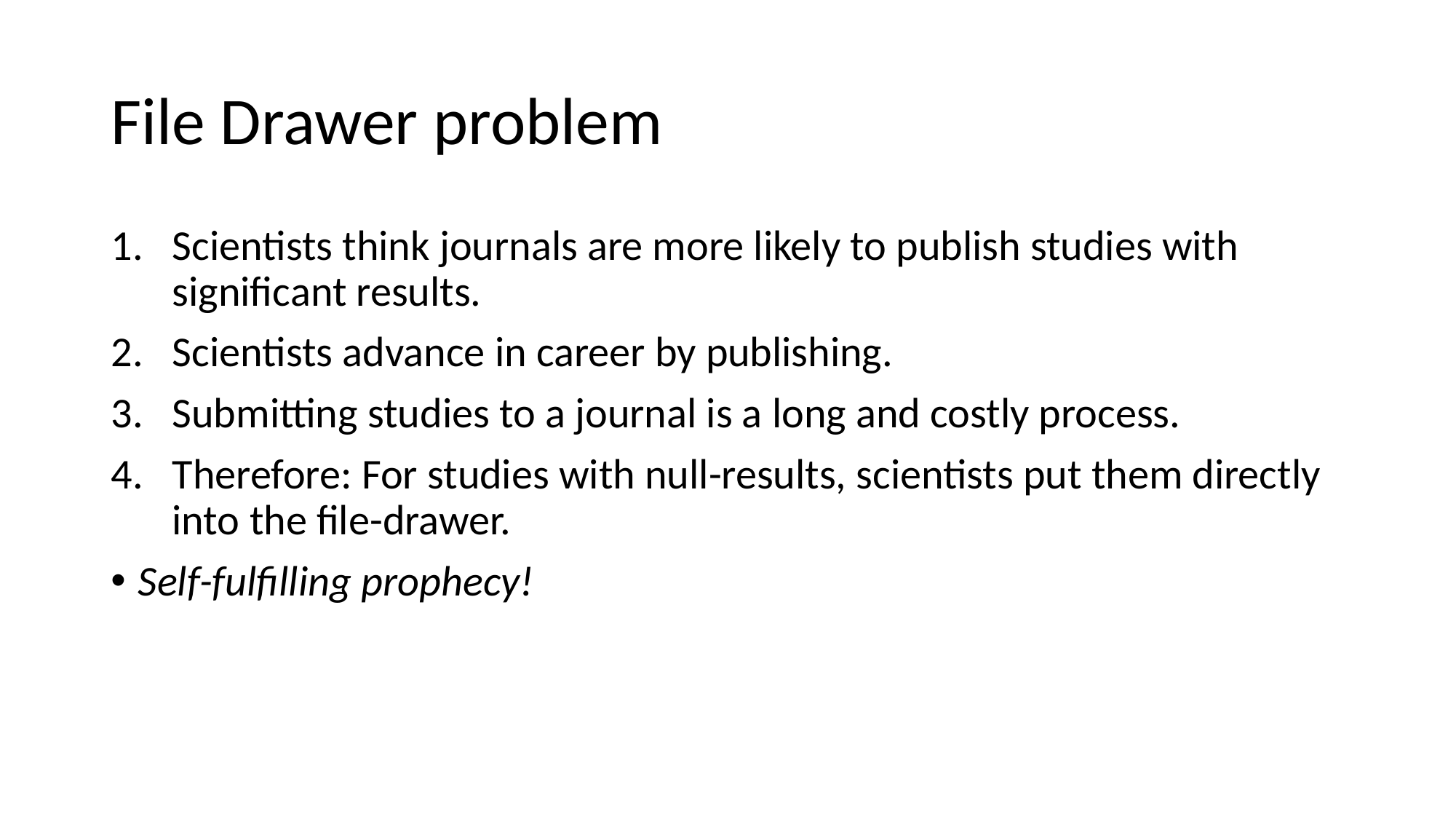

# File Drawer problem
Scientists think journals are more likely to publish studies with significant results.
Scientists advance in career by publishing.
Submitting studies to a journal is a long and costly process.
Therefore: For studies with null-results, scientists put them directly into the file-drawer.
Self-fulfilling prophecy!